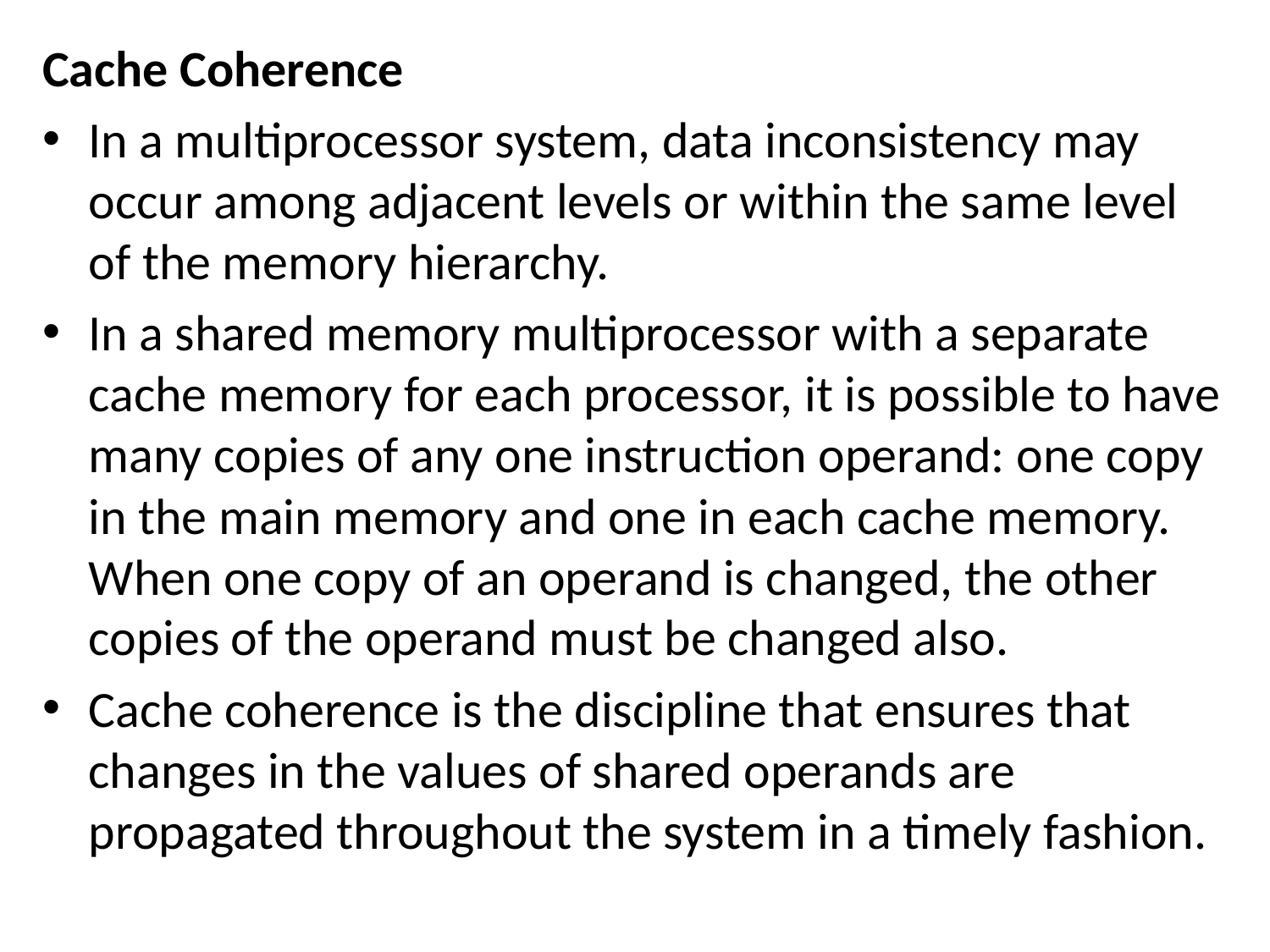

Cache Coherence
In a multiprocessor system, data inconsistency may occur among adjacent levels or within the same level of the memory hierarchy.
In a shared memory multiprocessor with a separate cache memory for each processor, it is possible to have many copies of any one instruction operand: one copy in the main memory and one in each cache memory. When one copy of an operand is changed, the other copies of the operand must be changed also.
Cache coherence is the discipline that ensures that changes in the values of shared operands are propagated throughout the system in a timely fashion.